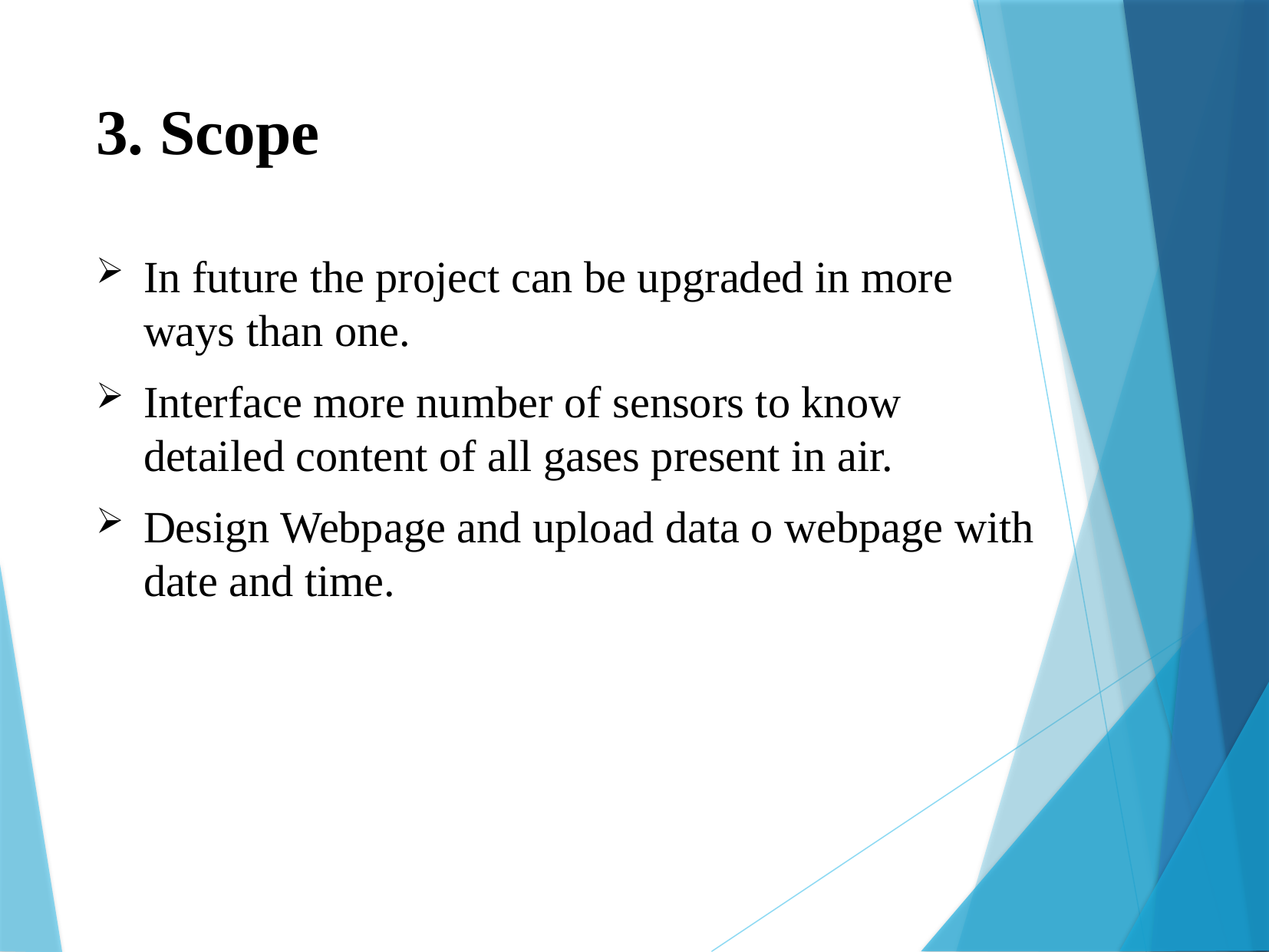

# 3. Scope
In future the project can be upgraded in more ways than one.
Interface more number of sensors to know detailed content of all gases present in air.
Design Webpage and upload data o webpage with date and time.